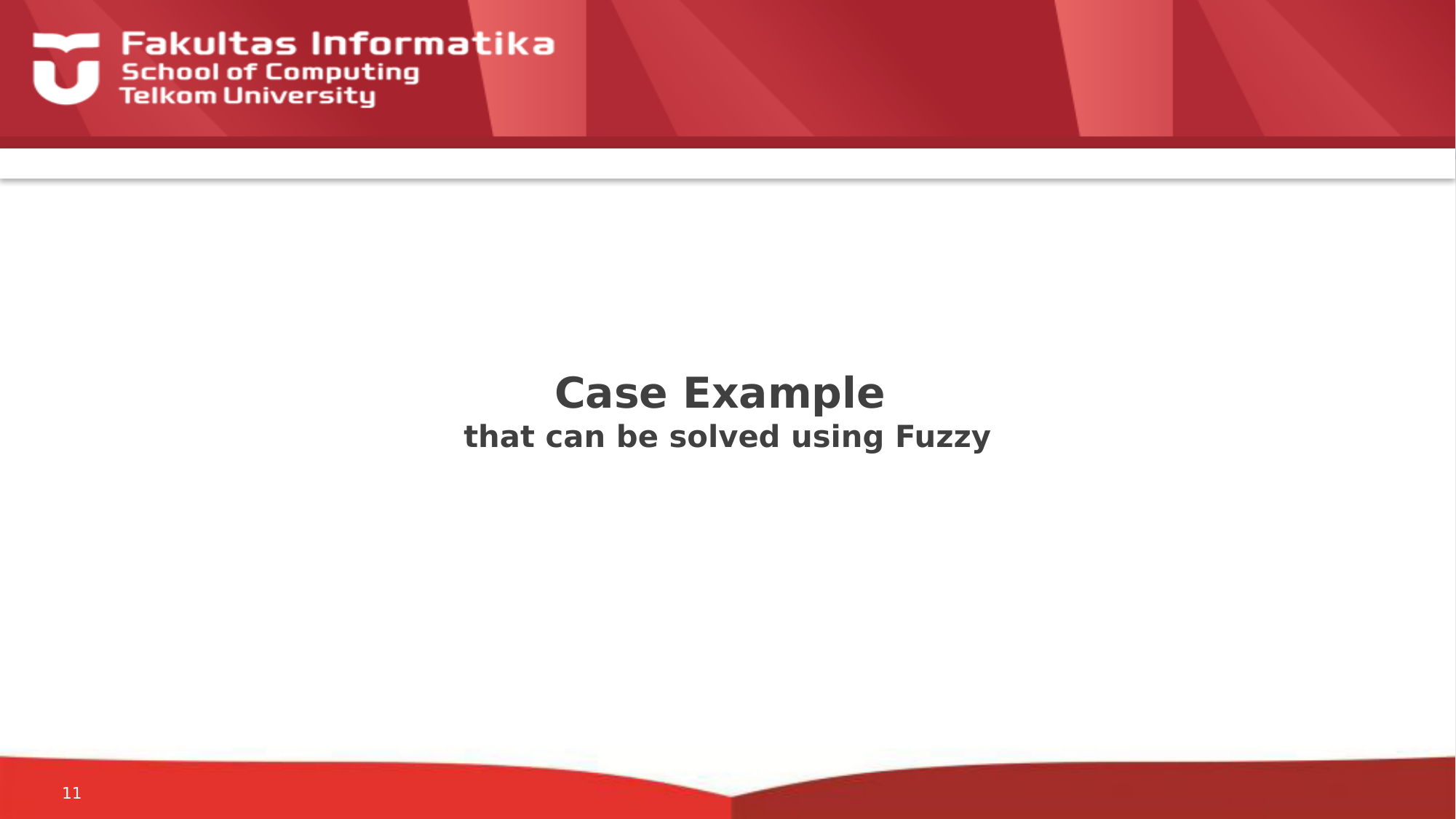

# Case Example that can be solved using Fuzzy

11